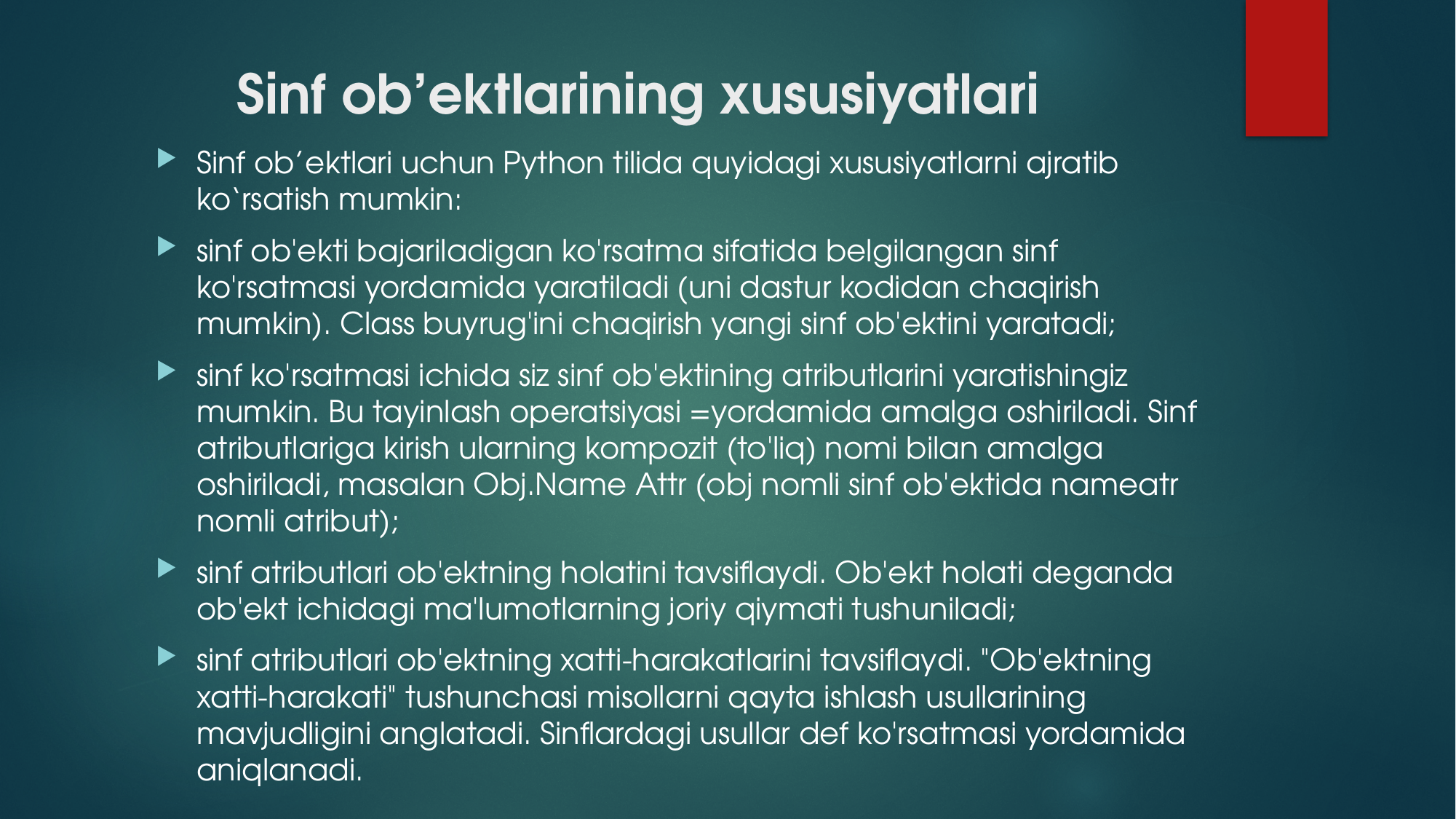

# Sinf ob’ektlarining xususiyatlari
Sinf ob’ektlari uchun Python tilida quyidagi xususiyatlarni ajratib ko‘rsatish mumkin:
sinf ob'ekti bajariladigan ko'rsatma sifatida belgilangan sinf ko'rsatmasi yordamida yaratiladi (uni dastur kodidan chaqirish mumkin). Class buyrug'ini chaqirish yangi sinf ob'ektini yaratadi;
sinf ko'rsatmasi ichida siz sinf ob'ektining atributlarini yaratishingiz mumkin. Bu tayinlash operatsiyasi =yordamida amalga oshiriladi. Sinf atributlariga kirish ularning kompozit (to'liq) nomi bilan amalga oshiriladi, masalan Obj.Name Attr (obj nomli sinf ob'ektida nameatr nomli atribut);
sinf atributlari ob'ektning holatini tavsiflaydi. Ob'ekt holati deganda ob'ekt ichidagi ma'lumotlarning joriy qiymati tushuniladi;
sinf atributlari ob'ektning xatti-harakatlarini tavsiflaydi. "Ob'ektning xatti-harakati" tushunchasi misollarni qayta ishlash usullarining mavjudligini anglatadi. Sinflardagi usullar def ko'rsatmasi yordamida aniqlanadi.